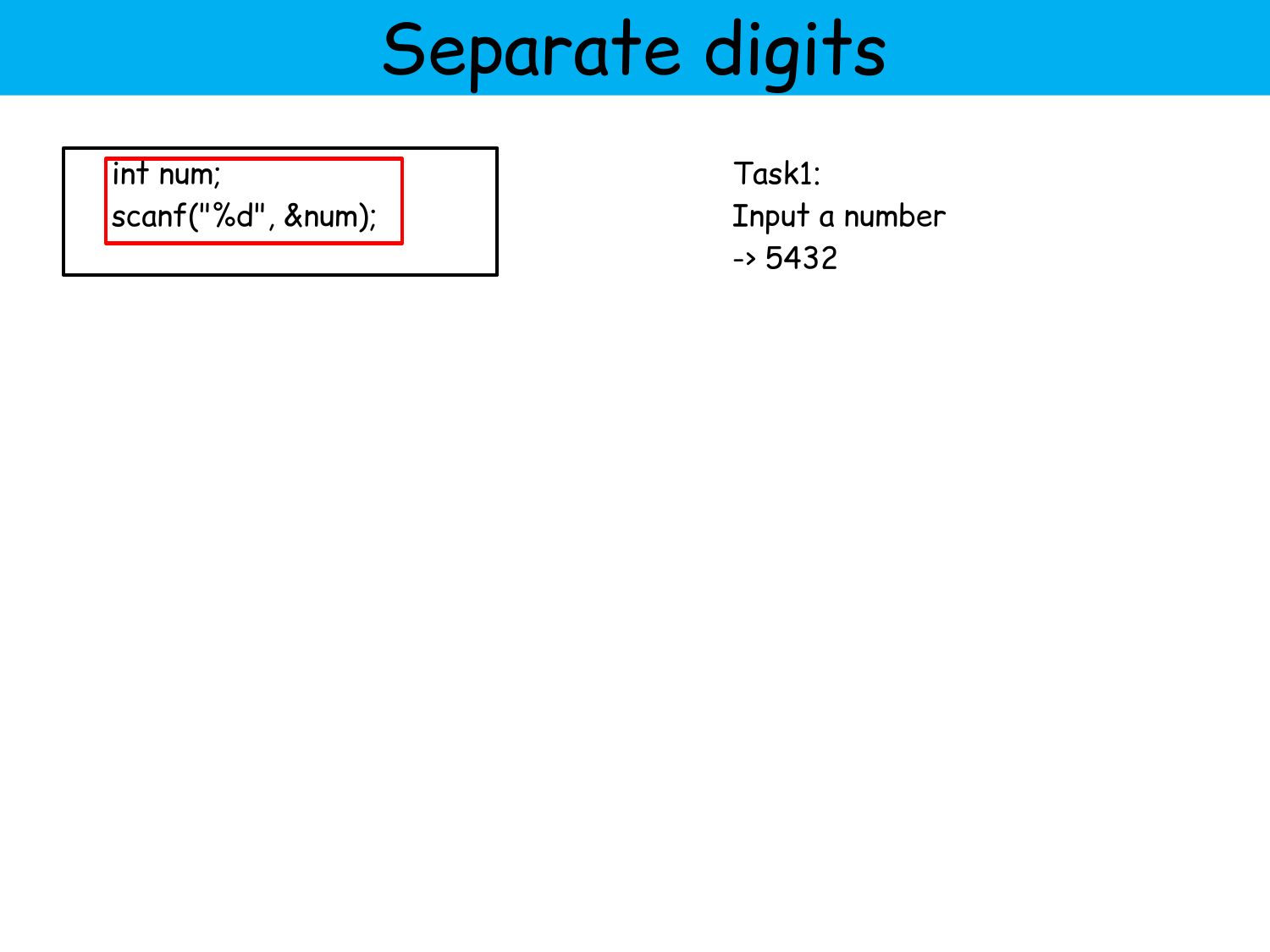

Separate digits
    int num;
    scanf("%d", &num);
Task1:
Input a number
-> 5432